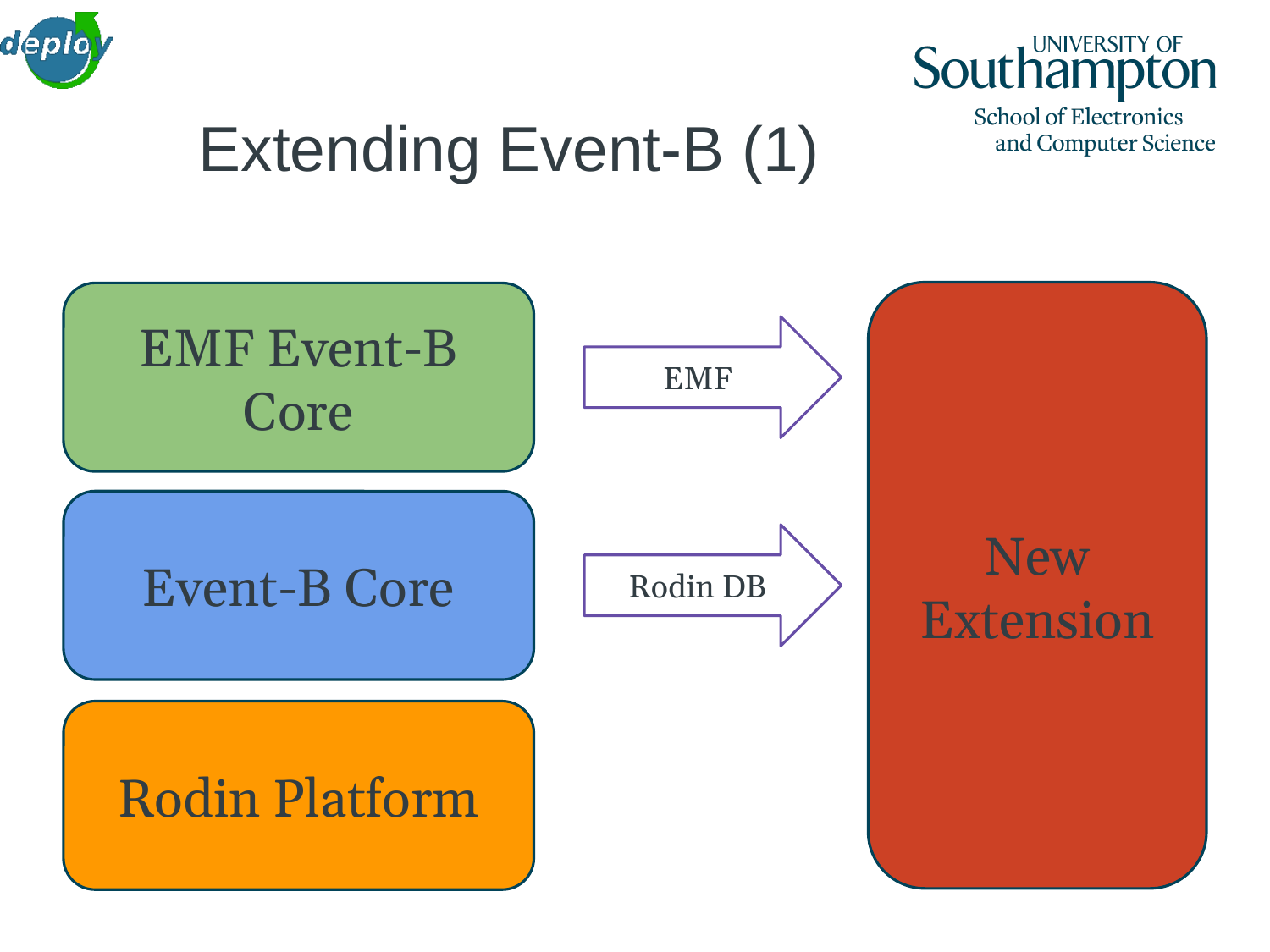

# Extending Event-B (1)
New Extension
EMF Event-B Core
EMF
Event-B Core
Rodin DB
Rodin Platform